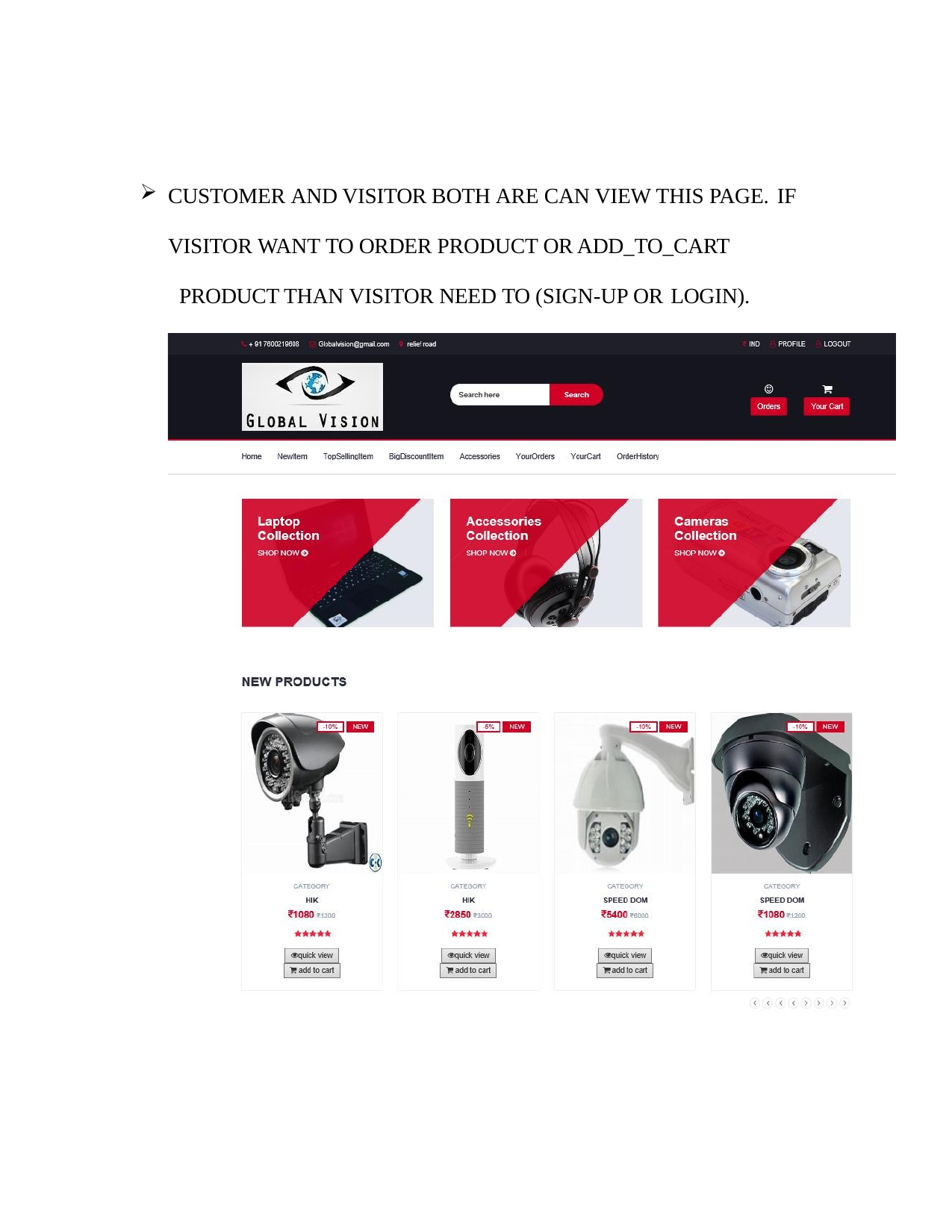

CUSTOMER AND VISITOR BOTH ARE CAN VIEW THIS PAGE. IF
VISITOR WANT TO ORDER PRODUCT OR ADD_TO_CART  PRODUCT THAN VISITOR NEED TO (SIGN-UP OR LOGIN).